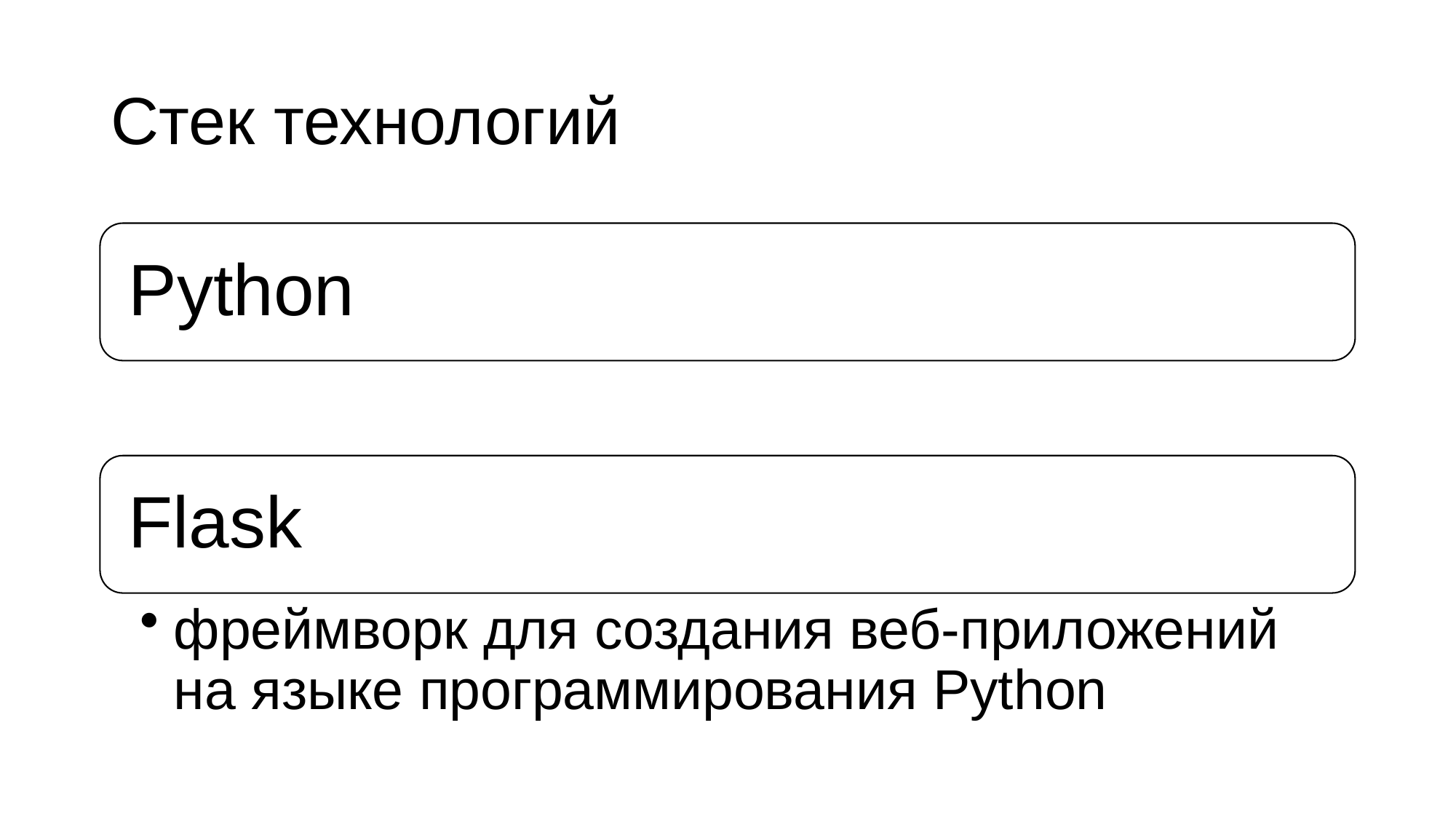

# Стек технологий
Python

Flask
фреймворк для создания веб-приложений на языке программирования Python